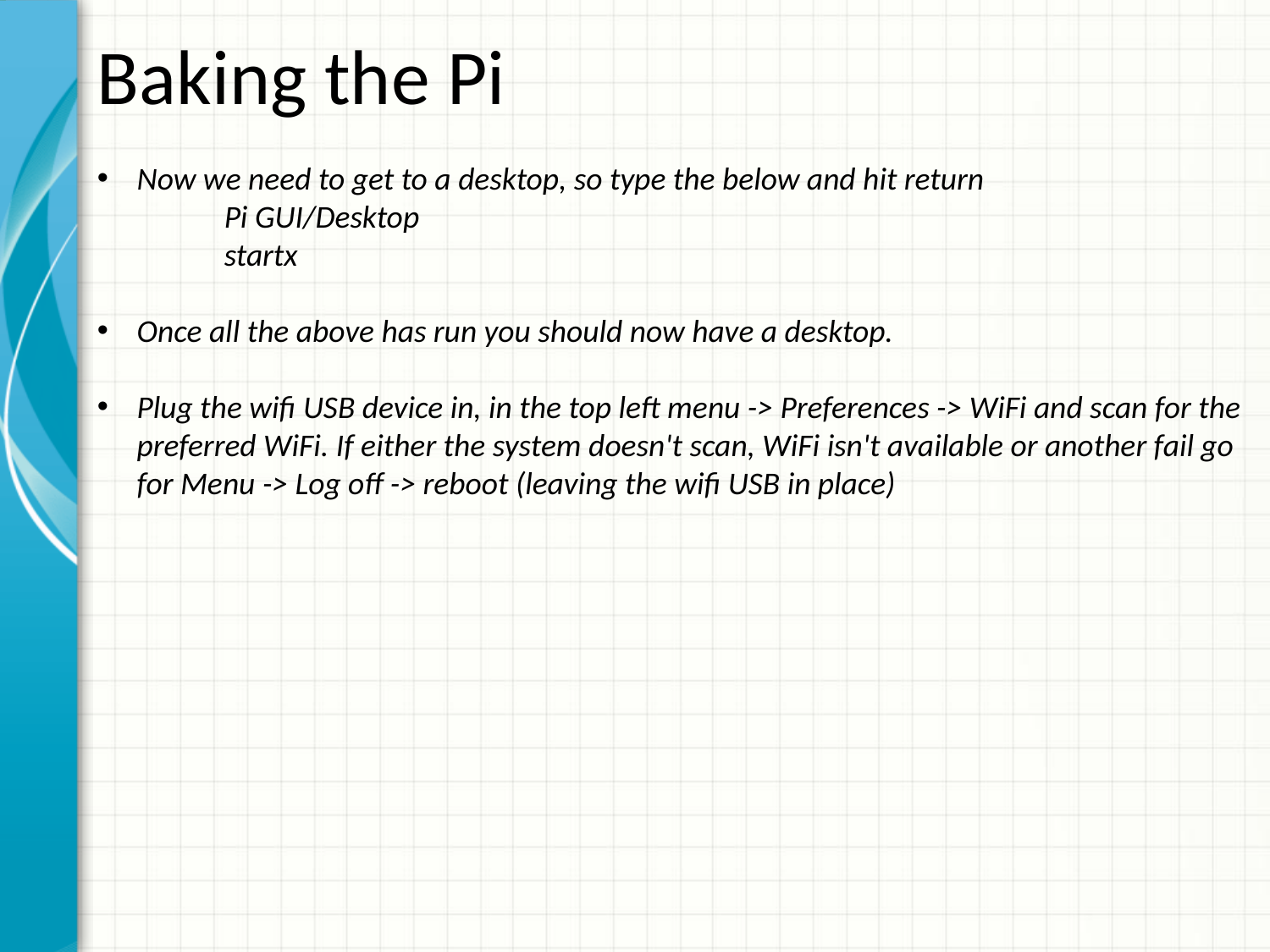

Baking the Pi

Now we need to get to a desktop, so type the below and hit return
	Pi GUI/Desktop
	startx

Once all the above has run you should now have a desktop.

Plug the wifi USB device in, in the top left menu -> Preferences -> WiFi and scan for the preferred WiFi. If either the system doesn't scan, WiFi isn't available or another fail go for Menu -> Log off -> reboot (leaving the wifi USB in place)